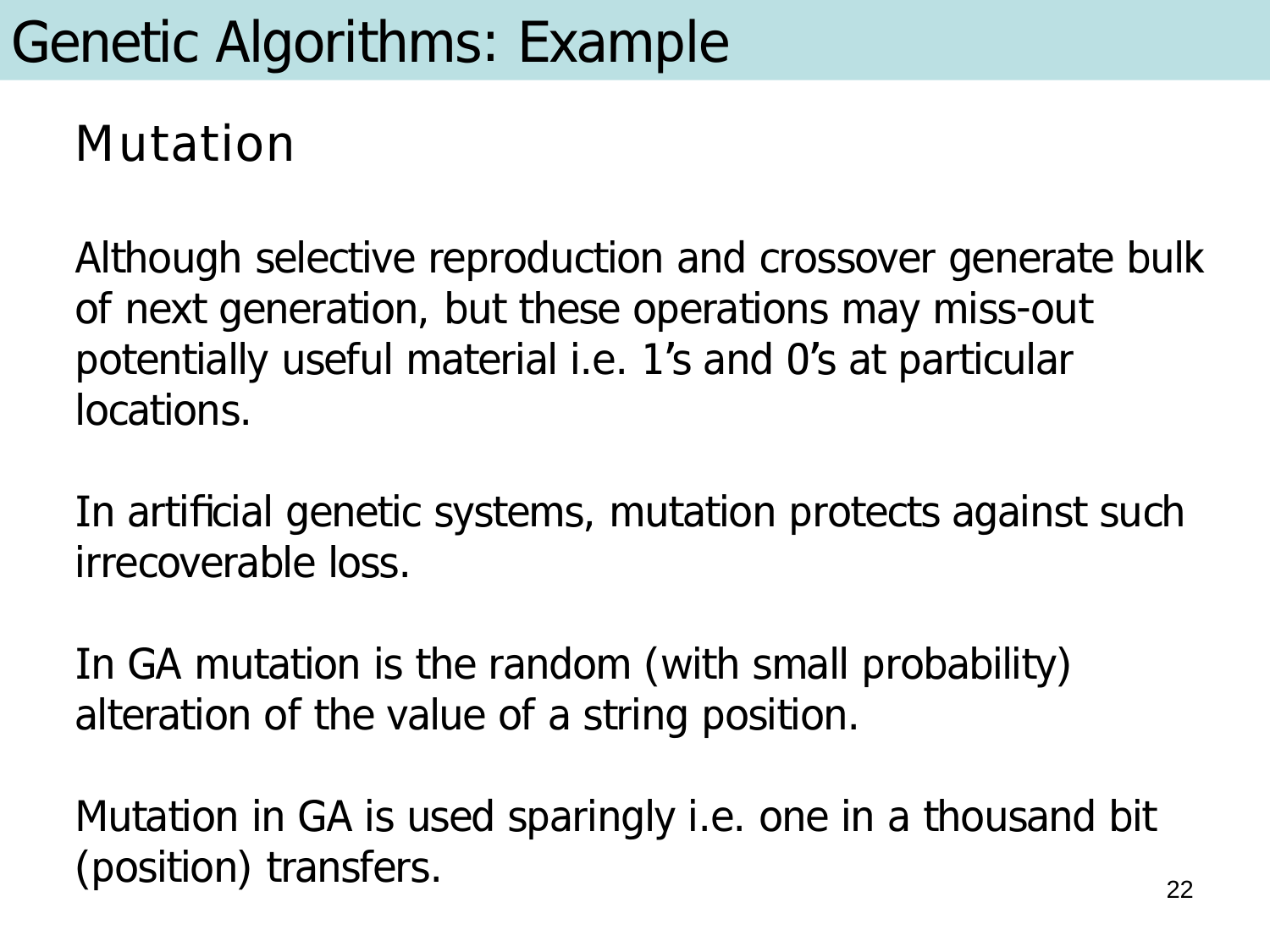

Genetic Algorithms: Example
Mutation

Although selective reproduction and crossover generate bulk of next generation, but these operations may miss-out potentially useful material i.e. 1’s and 0’s at particular locations.

In artificial genetic systems, mutation protects against such irrecoverable loss.

In GA mutation is the random (with small probability) alteration of the value of a string position.

Mutation in GA is used sparingly i.e. one in a thousand bit (position) transfers.
22